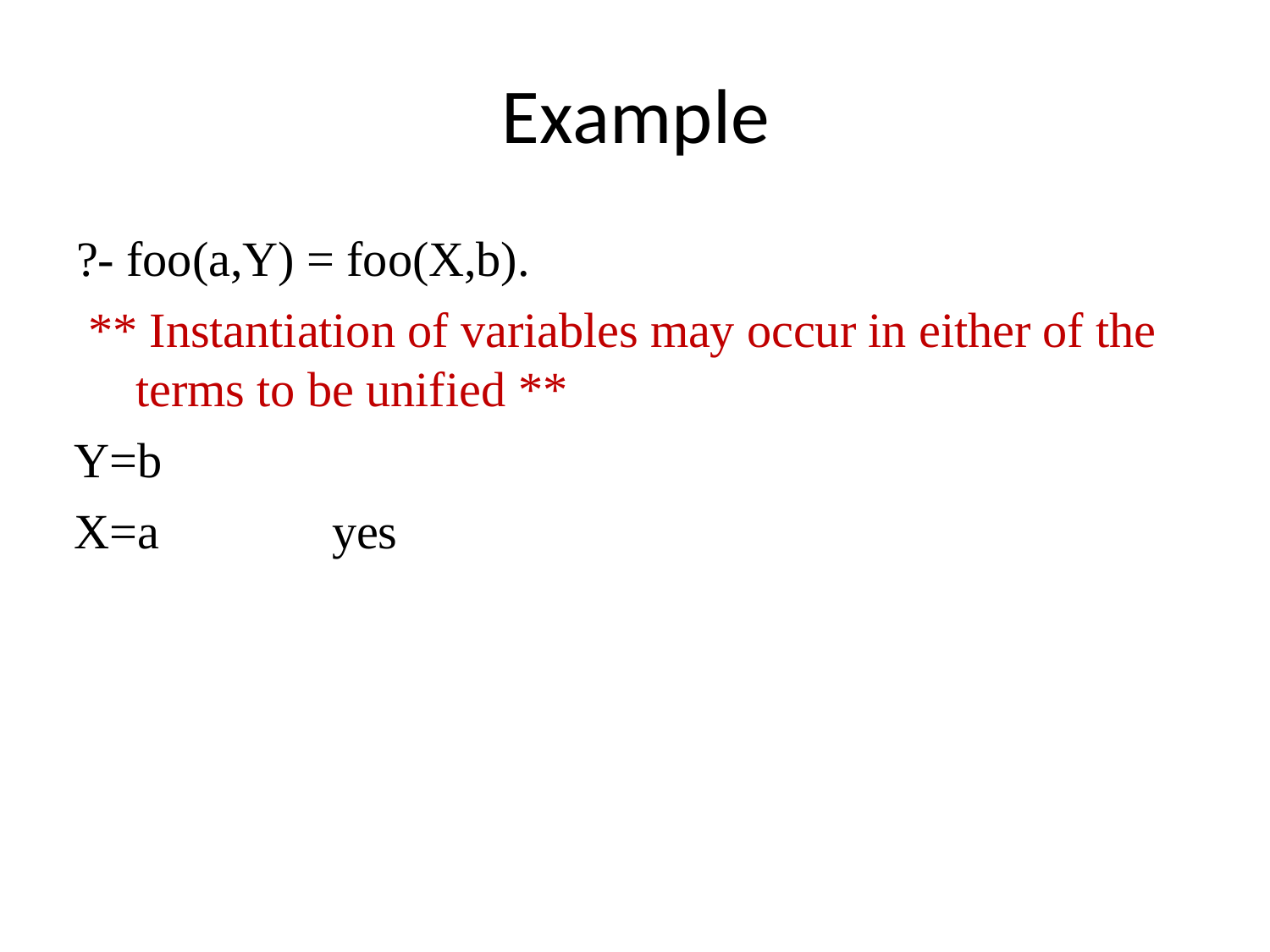

# Example
?- foo(a,Y) = foo(X,b).
** Instantiation of variables may occur in either of the  terms to be unified **
Y=b
X=a	yes